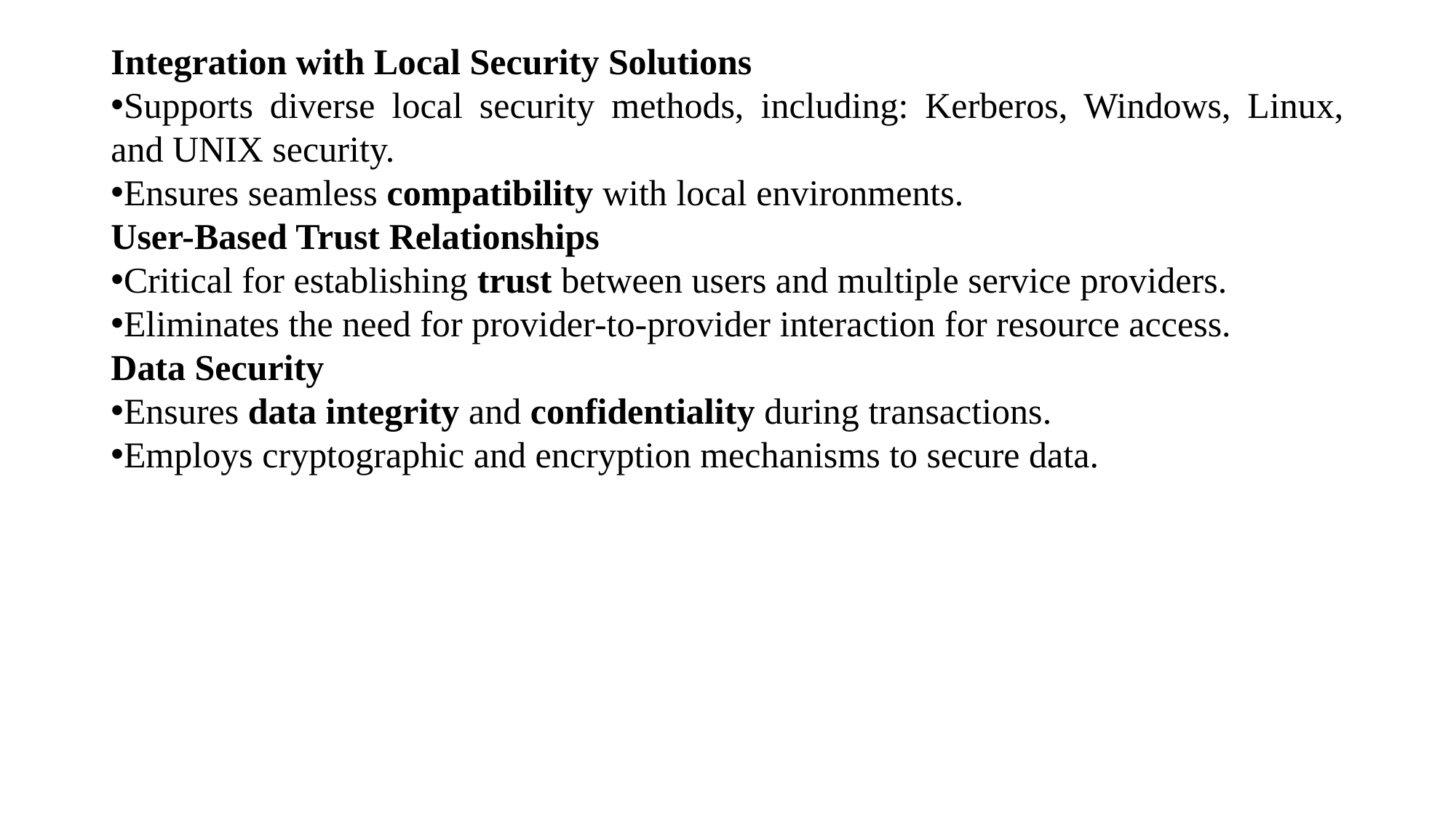

Integration with Local Security Solutions
Supports diverse local security methods, including: Kerberos, Windows, Linux, and UNIX security.
Ensures seamless compatibility with local environments.
User-Based Trust Relationships
Critical for establishing trust between users and multiple service providers.
Eliminates the need for provider-to-provider interaction for resource access.
Data Security
Ensures data integrity and confidentiality during transactions.
Employs cryptographic and encryption mechanisms to secure data.